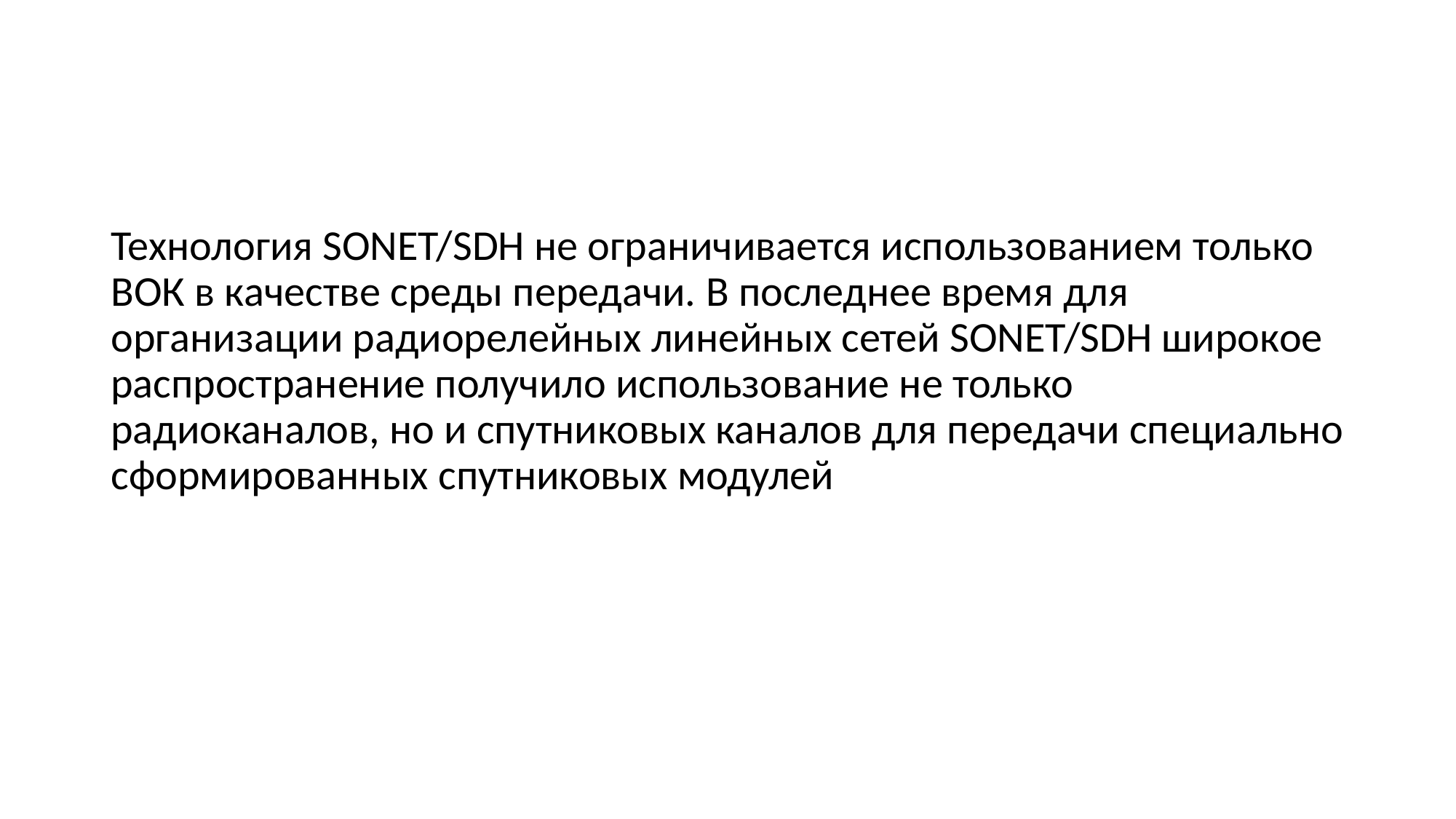

#
Технология SONET/SDH не ограничивается использованием только ВОК в качестве среды передачи. В последнее время для организации радиорелейных линейных сетей SONET/SDH широкое распространение получило использование не только радиоканалов, но и спутниковых каналов для передачи специально сформированных спутниковых модулей